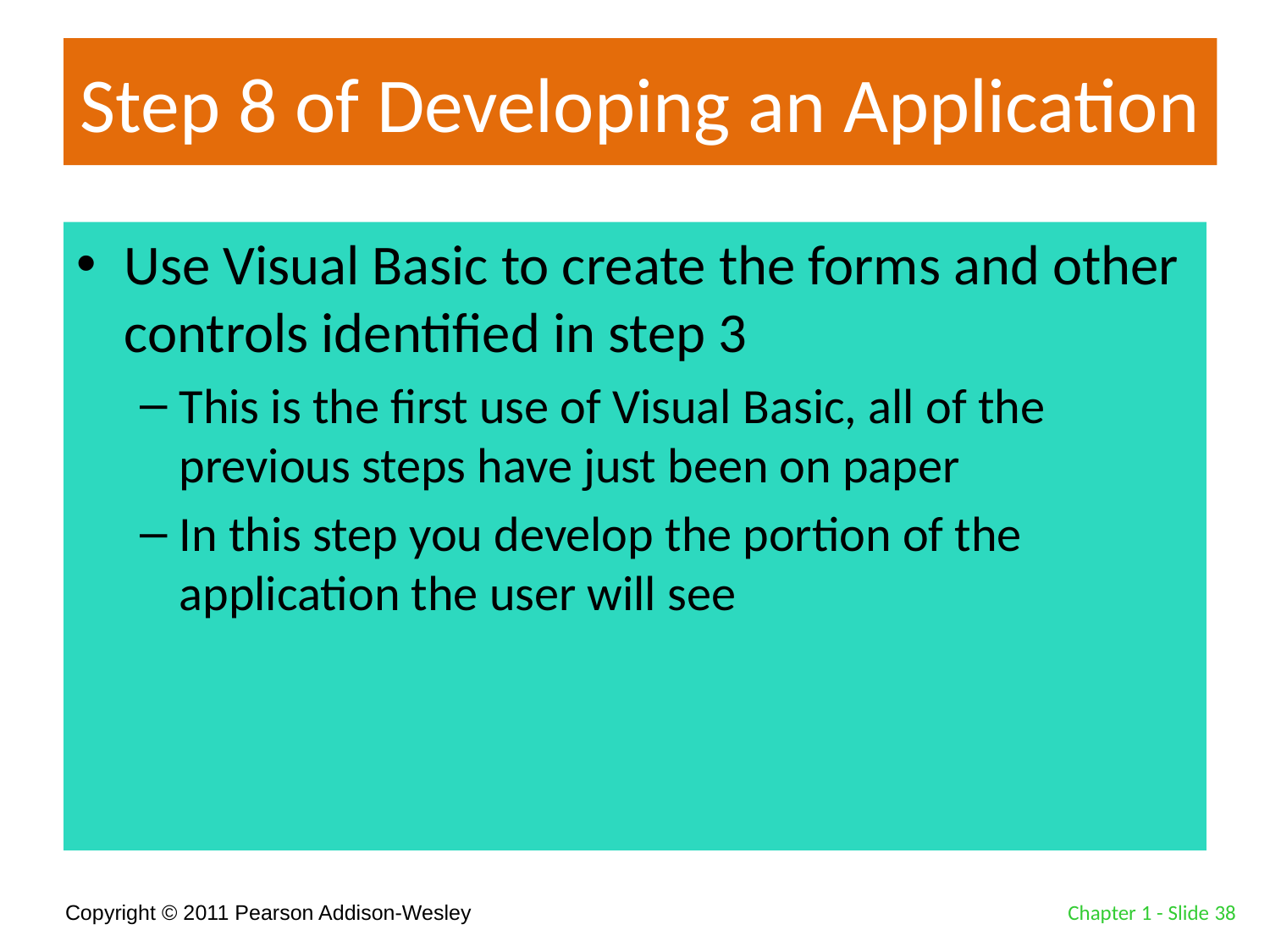

# Step 8 of Developing an Application
Use Visual Basic to create the forms and other controls identified in step 3
This is the first use of Visual Basic, all of the previous steps have just been on paper
In this step you develop the portion of the application the user will see

Chapter 1 - Slide 38